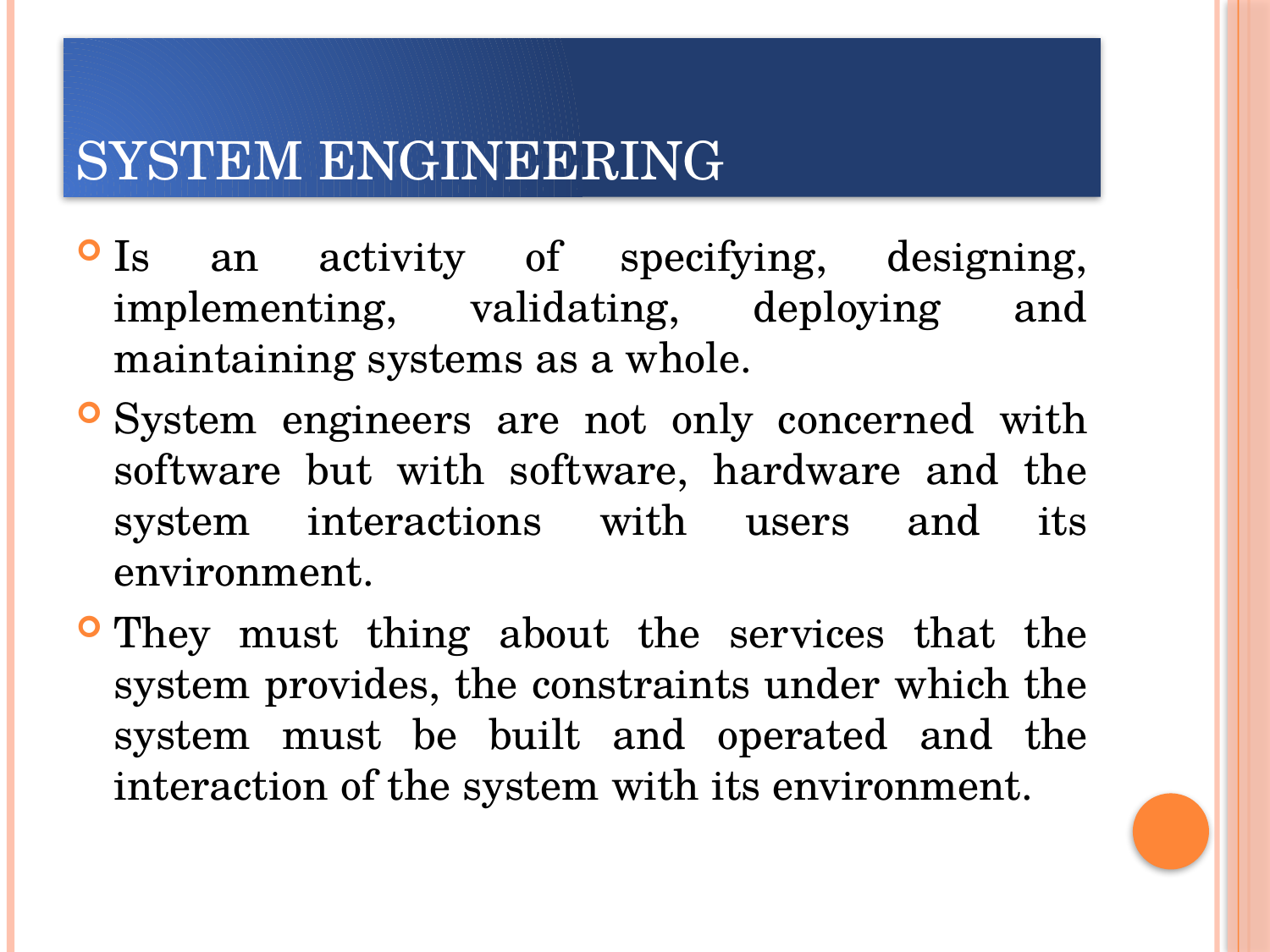

# System engineering
Is an activity of specifying, designing, implementing, validating, deploying and maintaining systems as a whole.
System engineers are not only concerned with software but with software, hardware and the system interactions with users and its environment.
They must thing about the services that the system provides, the constraints under which the system must be built and operated and the interaction of the system with its environment.